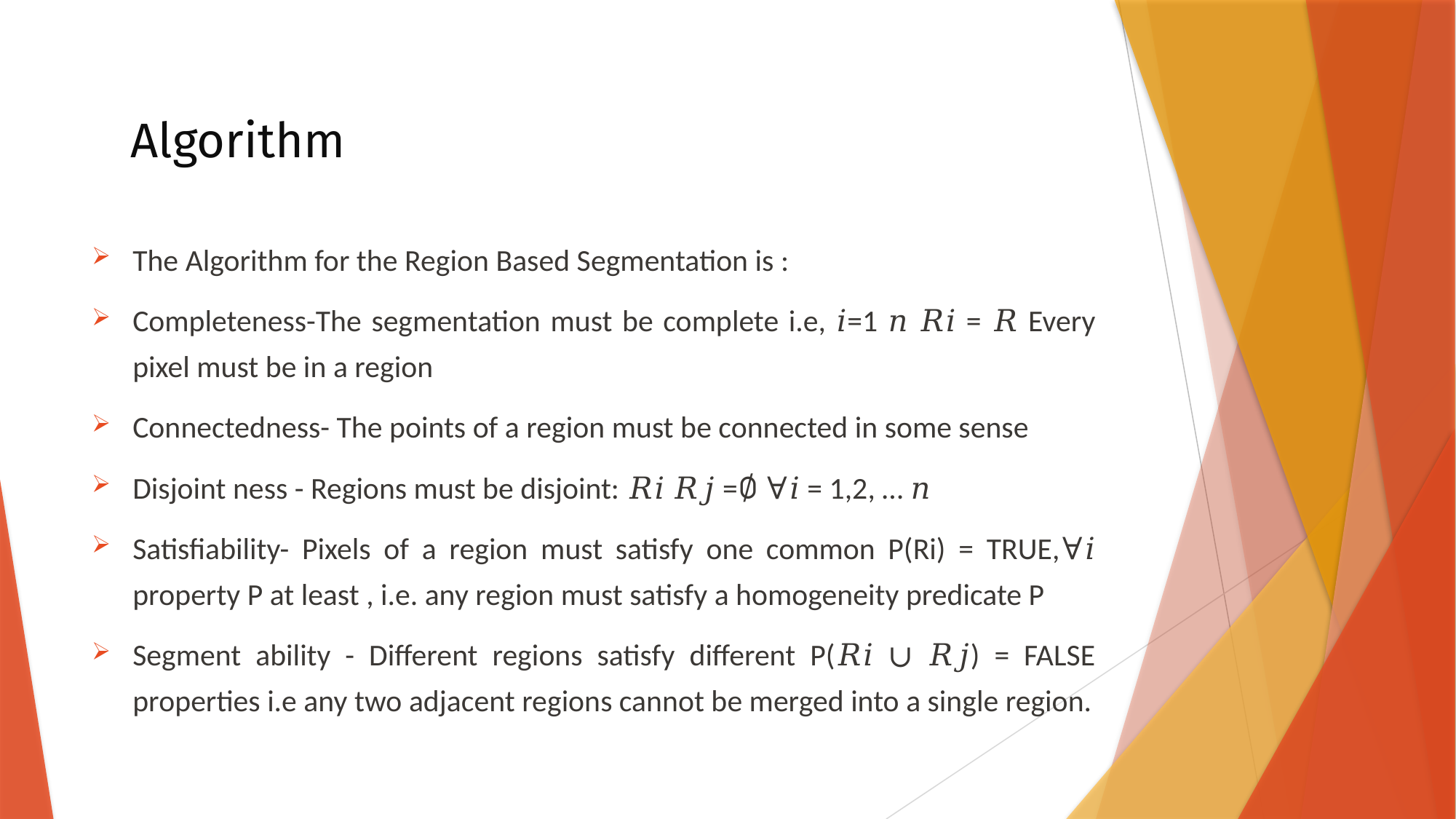

# Algorithm
The Algorithm for the Region Based Segmentation is :
Completeness-The segmentation must be complete i.e, 𝑖=1 𝑛 𝑅𝑖 = 𝑅 Every pixel must be in a region
Connectedness- The points of a region must be connected in some sense
Disjoint ness - Regions must be disjoint: 𝑅𝑖 𝑅𝑗 =∅ ∀𝑖 = 1,2, … 𝑛
Satisfiability- Pixels of a region must satisfy one common P(Ri) = TRUE,∀𝑖 property P at least , i.e. any region must satisfy a homogeneity predicate P
Segment ability - Different regions satisfy different P(𝑅𝑖 ∪ 𝑅𝑗) = FALSE properties i.e any two adjacent regions cannot be merged into a single region.